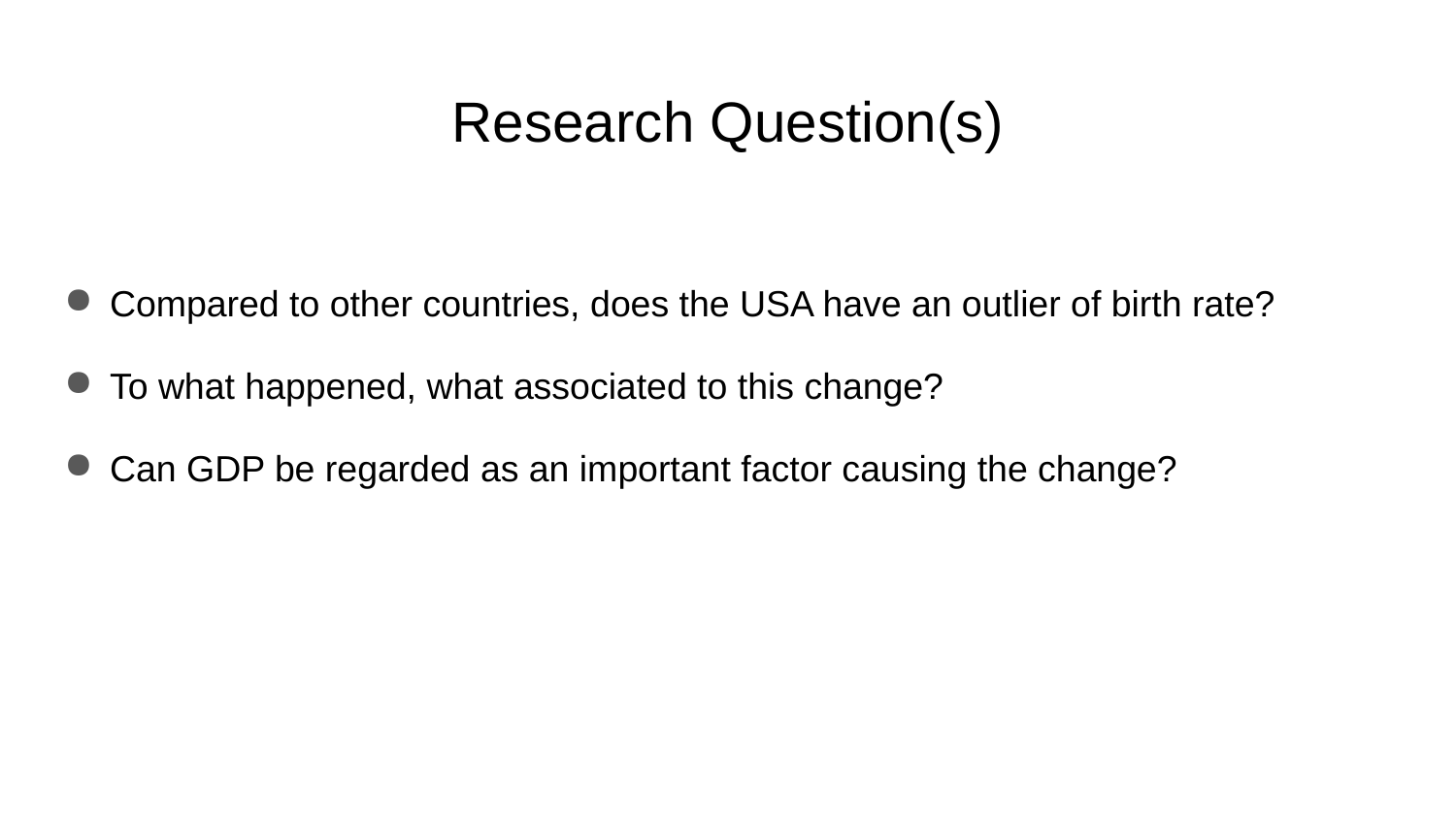

# Research Question(s)

Compared to other countries, does the USA have an outlier of birth rate?
To what happened, what associated to this change?
Can GDP be regarded as an important factor causing the change?